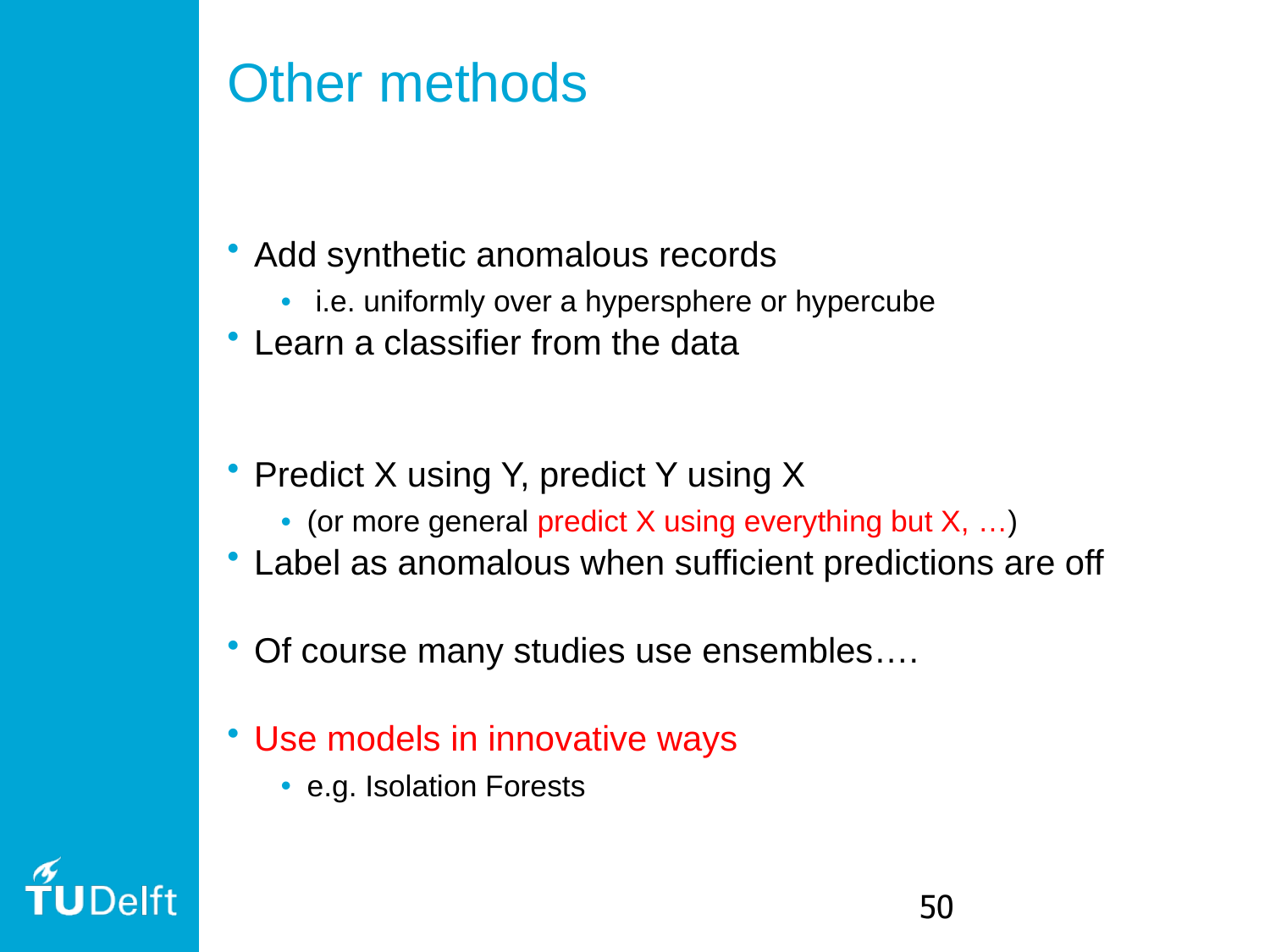

# Other methods
Add synthetic anomalous records
 i.e. uniformly over a hypersphere or hypercube
Learn a classifier from the data

Predict X using Y, predict Y using X
(or more general predict X using everything but X, …)
Label as anomalous when sufficient predictions are off

Of course many studies use ensembles….

Use models in innovative ways
e.g. Isolation Forests

50